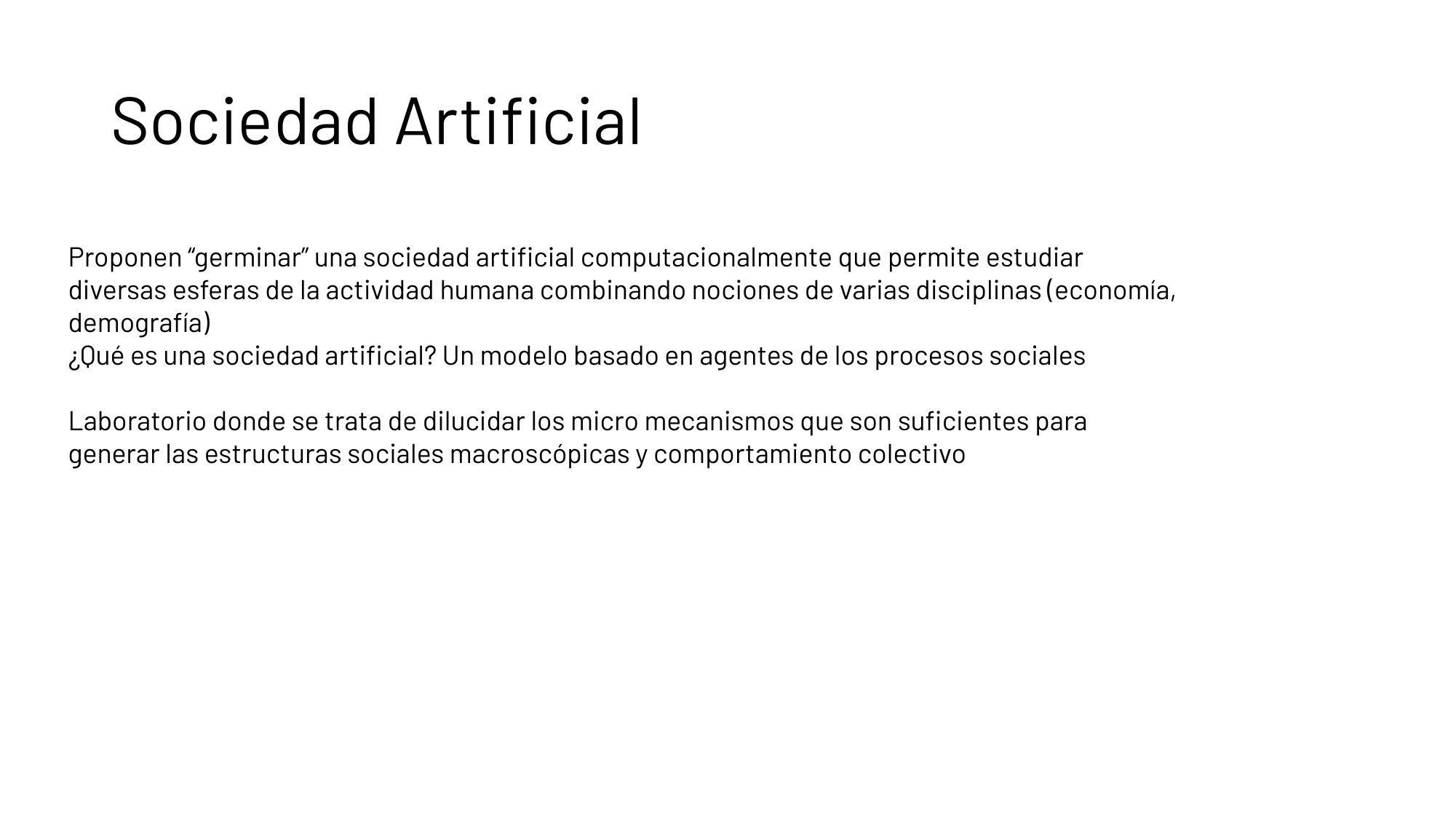

# Sociedad Artificial
Proponen “germinar” una sociedad artificial computacionalmente que permite estudiar diversas esferas de la actividad humana combinando nociones de varias disciplinas (economía, demografía)
¿Qué es una sociedad artificial? Un modelo basado en agentes de los procesos sociales

Laboratorio donde se trata de dilucidar los micro mecanismos que son suficientes para generar las estructuras sociales macroscópicas y comportamiento colectivo